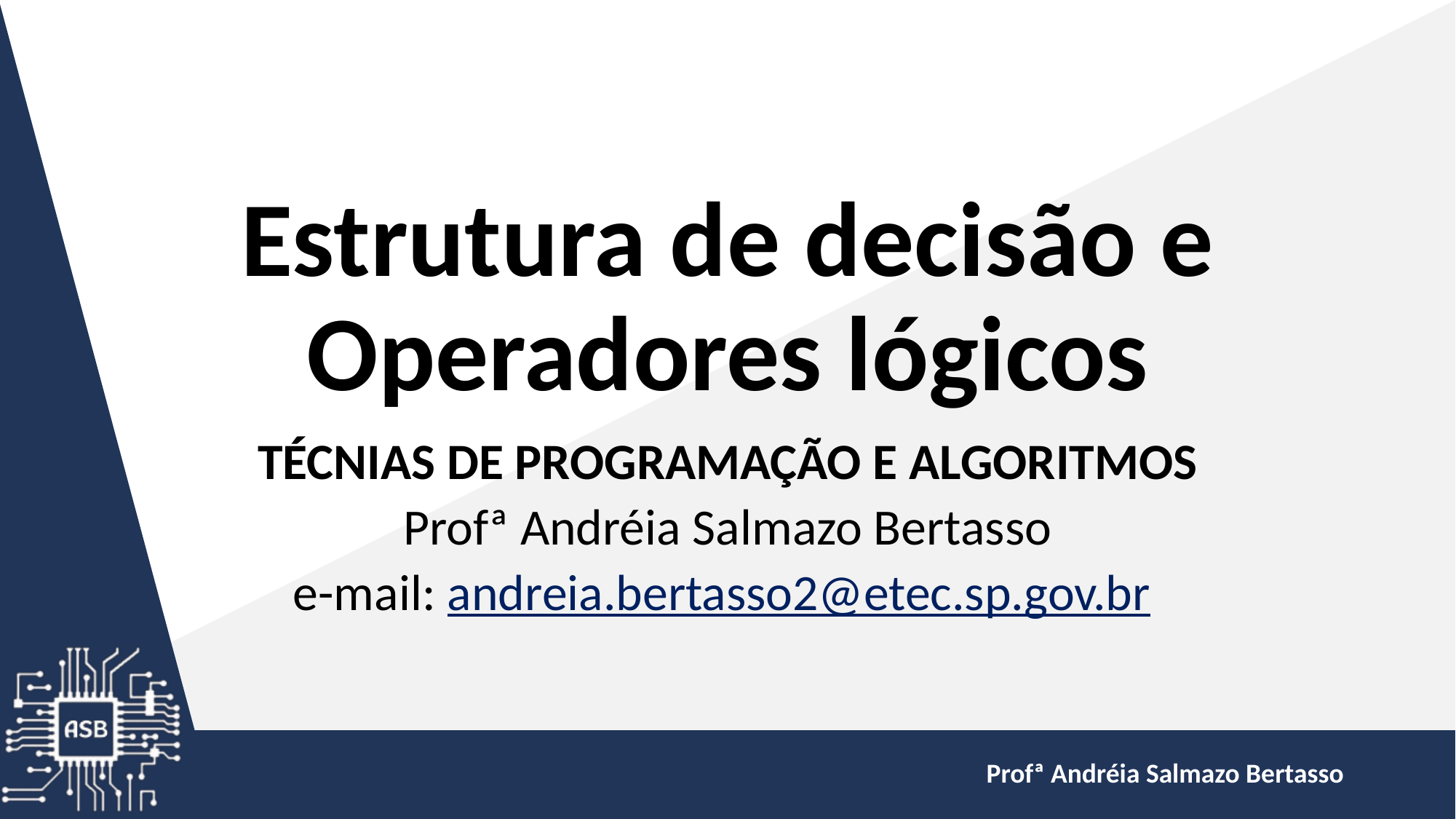

# Estrutura de decisão e Operadores lógicos
TÉCNIAS DE PROGRAMAÇÃO E ALGORITMOS
Profª Andréia Salmazo Bertasso
e-mail: andreia.bertasso2@etec.sp.gov.br